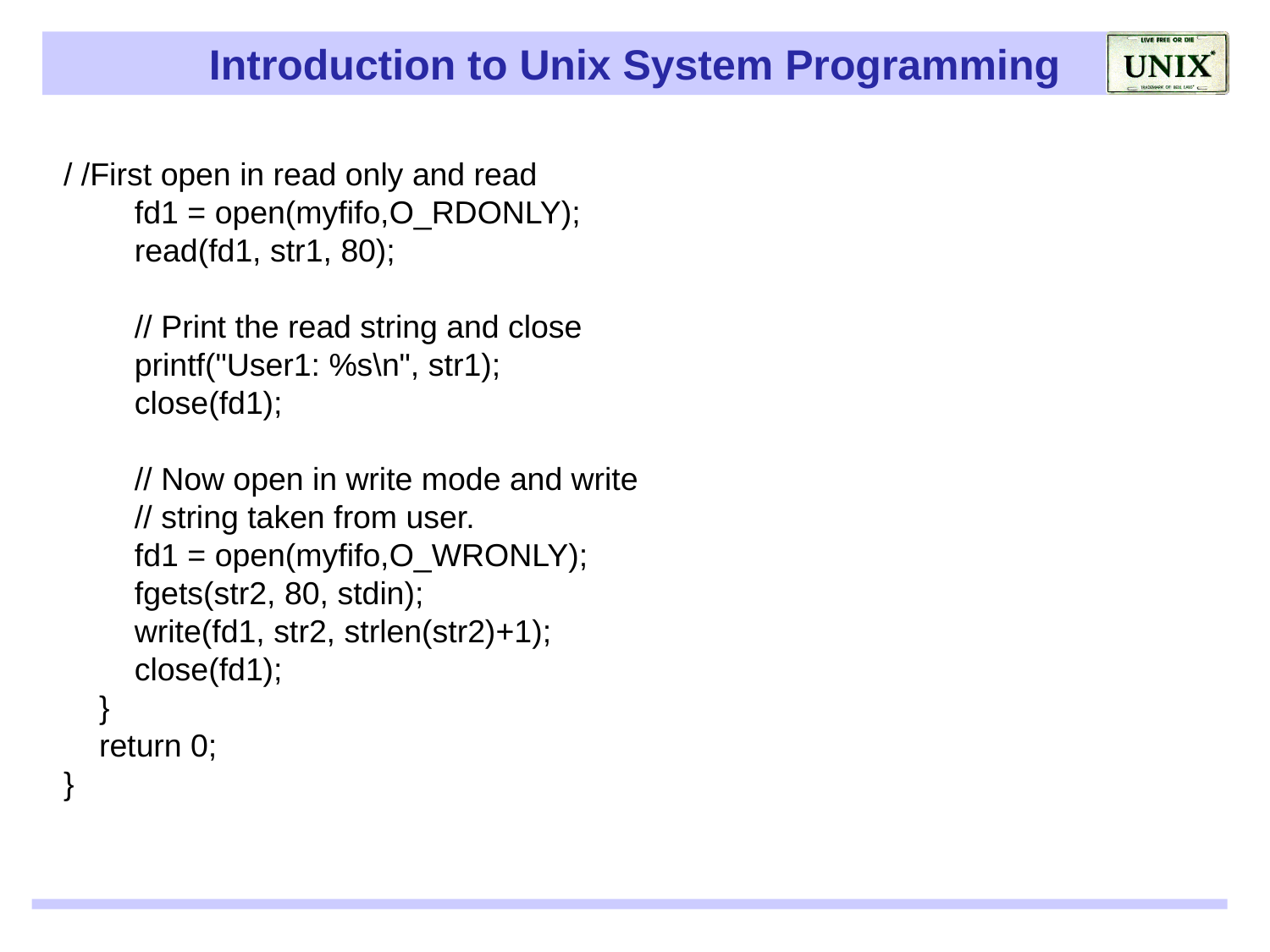

# / /First open in read only and read
        fd1 = open(myfifo,O_RDONLY);
        read(fd1, str1, 80);

        // Print the read string and close
        printf("User1: %s\n", str1);
        close(fd1);

        // Now open in write mode and write
        // string taken from user.
        fd1 = open(myfifo,O_WRONLY);
        fgets(str2, 80, stdin);
        write(fd1, str2, strlen(str2)+1);
        close(fd1);
    }
    return 0;
}